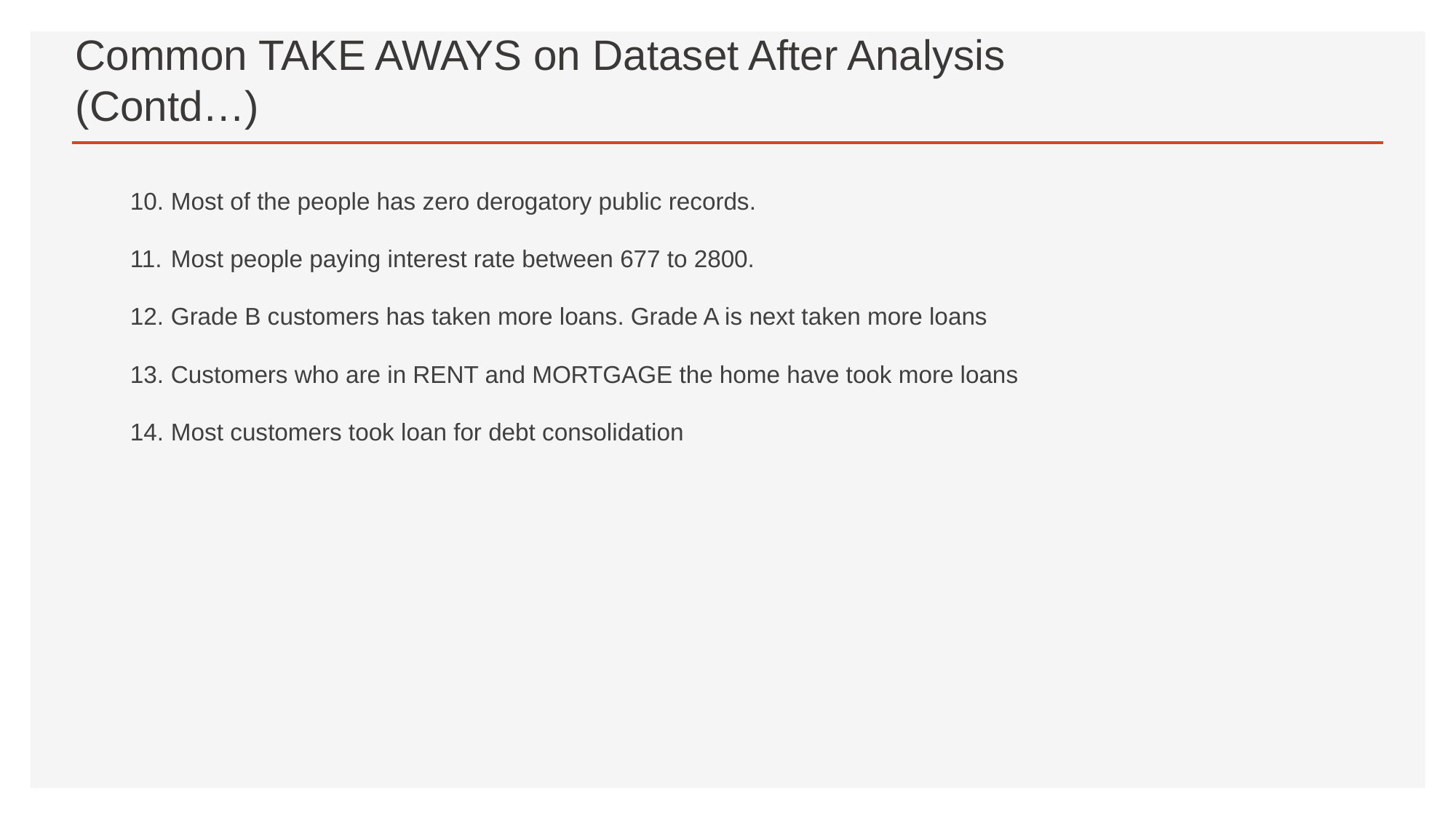

# Common TAKE AWAYS on Dataset After Analysis (Contd…)
Most of the people has zero derogatory public records.
Most people paying interest rate between 677 to 2800.
Grade B customers has taken more loans. Grade A is next taken more loans
Customers who are in RENT and MORTGAGE the home have took more loans
Most customers took loan for debt consolidation